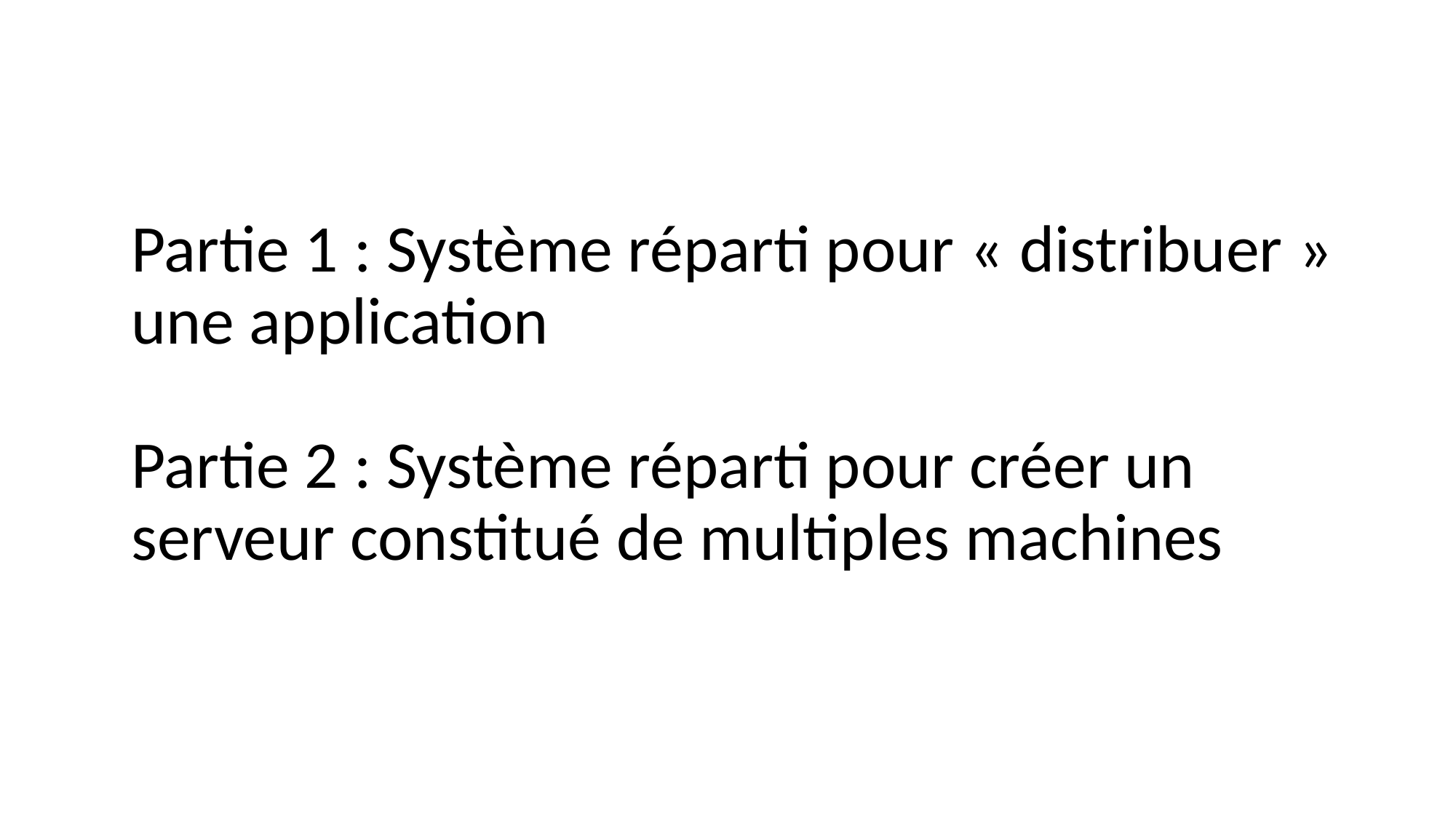

# Partie 1 : Système réparti pour « distribuer » une application Partie 2 : Système réparti pour créer un serveur constitué de multiples machines